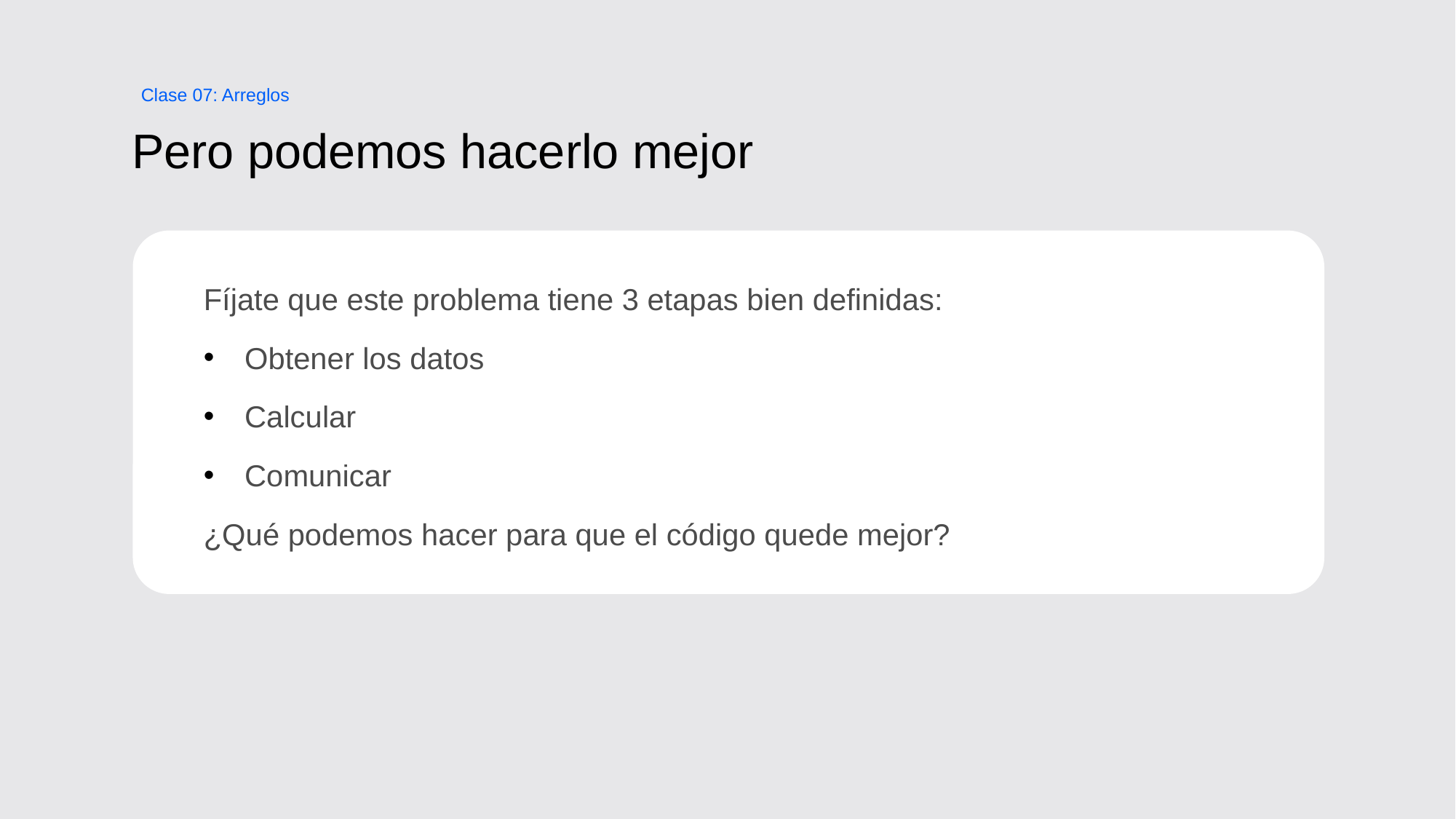

Clase 07: Arreglos
# Pero podemos hacerlo mejor
Fíjate que este problema tiene 3 etapas bien definidas:
Obtener los datos
Calcular
Comunicar
¿Qué podemos hacer para que el código quede mejor?